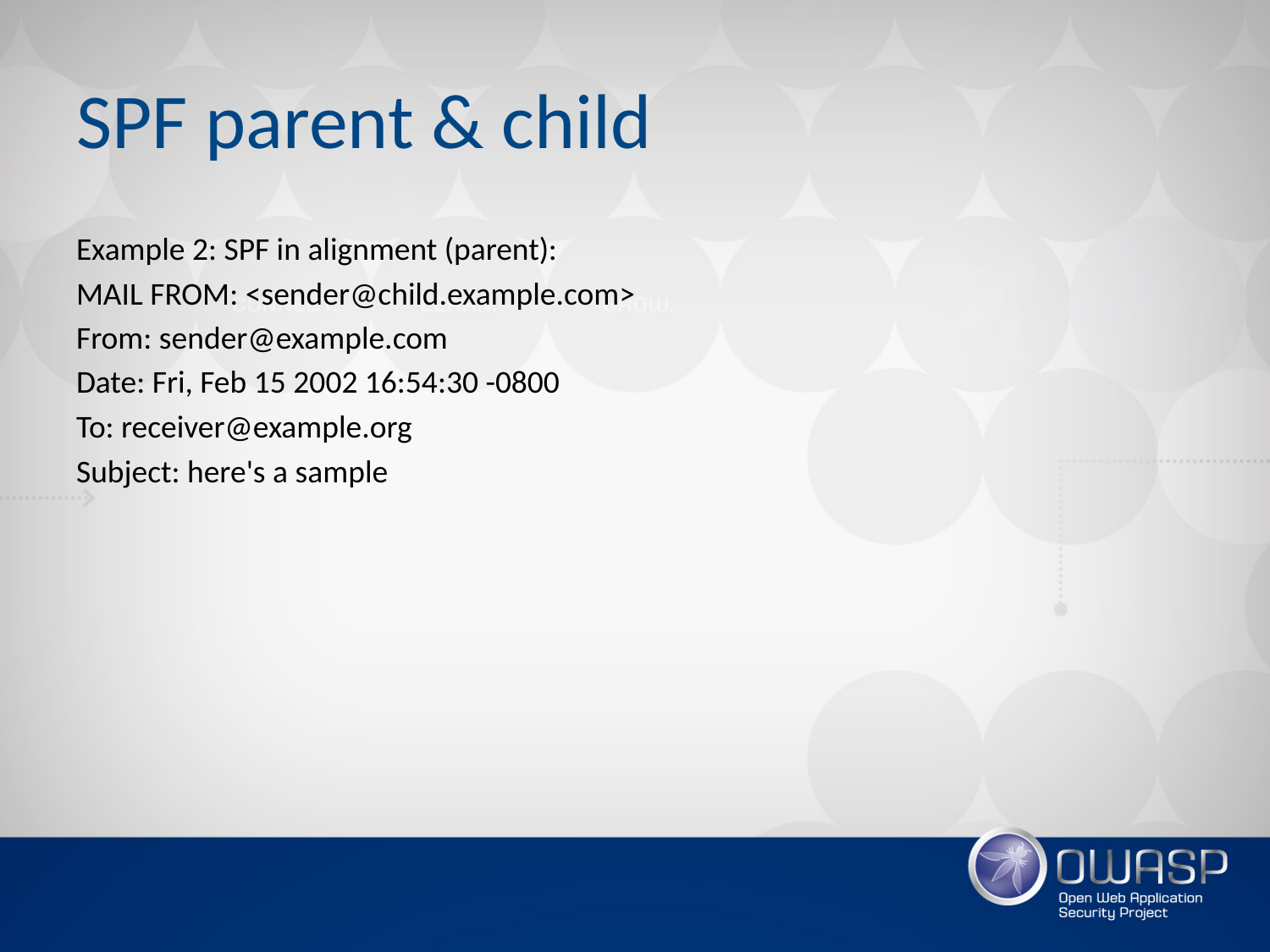

# SPF parent & child
Example 2: SPF in alignment (parent):
MAIL FROM: <sender@child.example.com>
From: sender@example.com
Date: Fri, Feb 15 2002 16:54:30 -0800
To: receiver@example.org
Subject: here's a sample